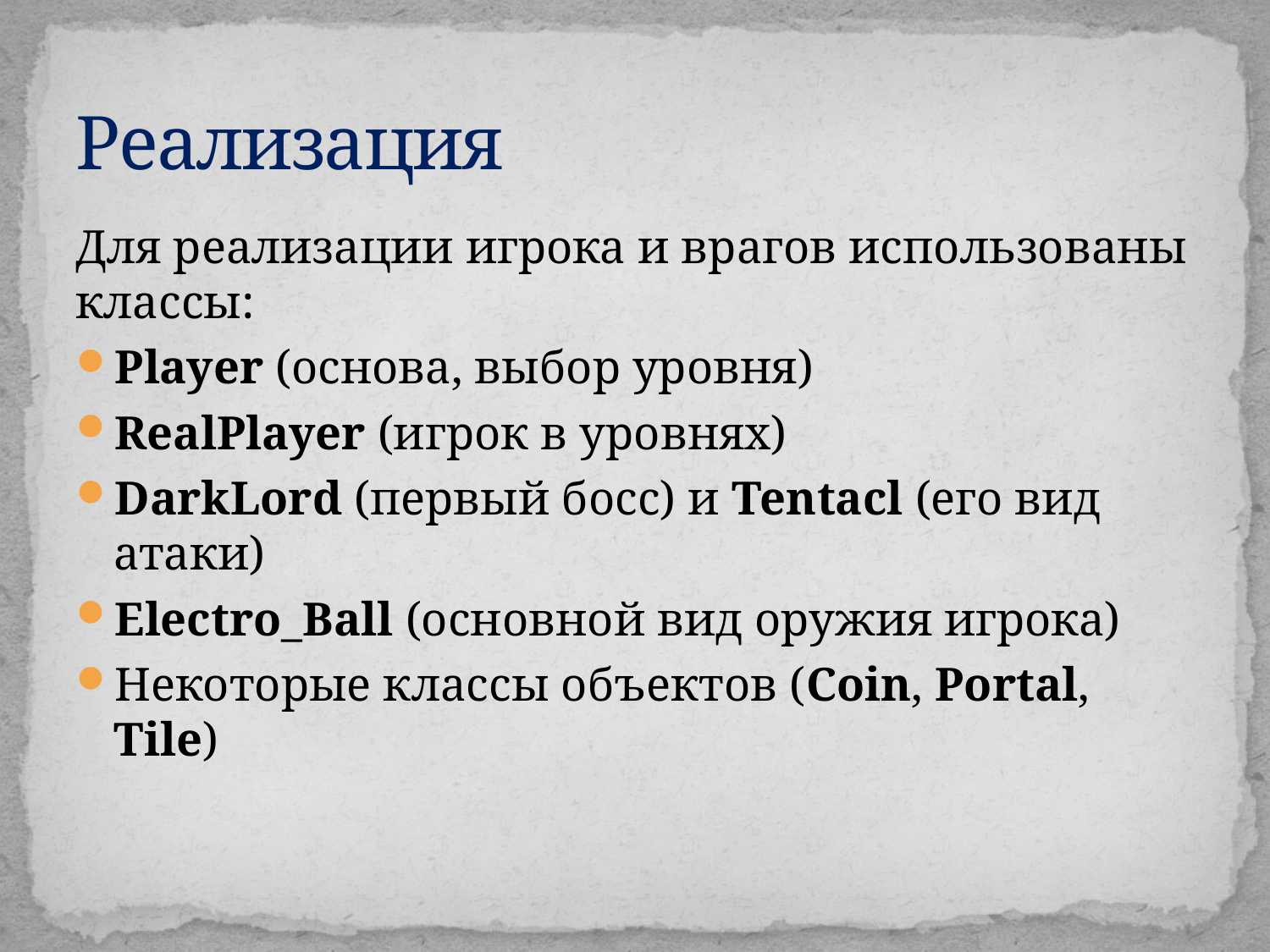

# Реализация
Для реализации игрока и врагов использованы классы:
Player (основа, выбор уровня)
RealPlayer (игрок в уровнях)
DarkLord (первый босс) и Tentacl (его вид атаки)
Electro_Ball (основной вид оружия игрока)
Некоторые классы объектов (Coin, Portal, Tile)